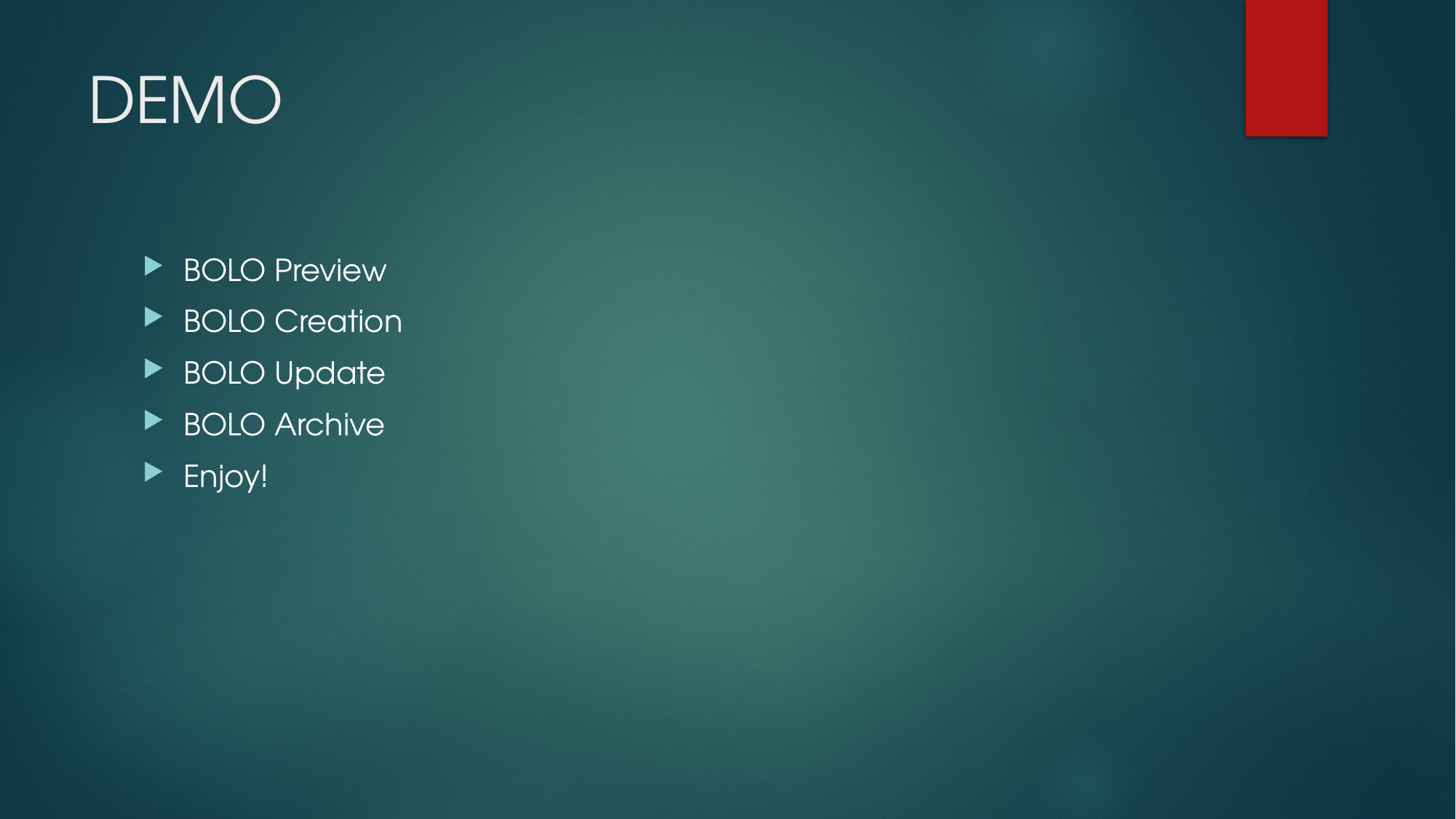

# DEMO
BOLO Preview
BOLO Creation
BOLO Update
BOLO Archive
Enjoy!